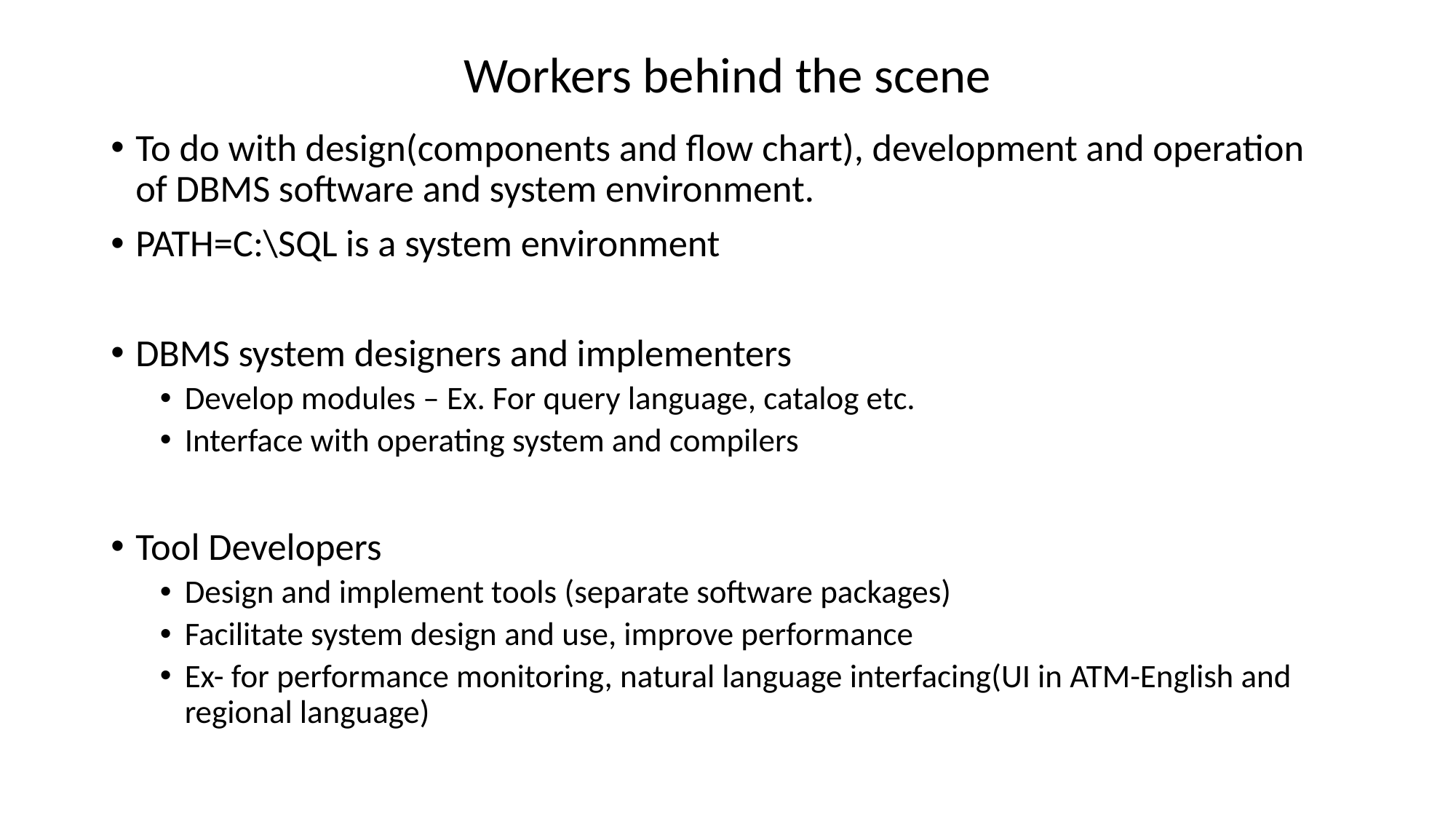

# Workers behind the scene
To do with design(components and flow chart), development and operation of DBMS software and system environment.
PATH=C:\SQL is a system environment

DBMS system designers and implementers
Develop modules – Ex. For query language, catalog etc.
Interface with operating system and compilers

Tool Developers
Design and implement tools (separate software packages)
Facilitate system design and use, improve performance
Ex- for performance monitoring, natural language interfacing(UI in ATM-English and regional language)